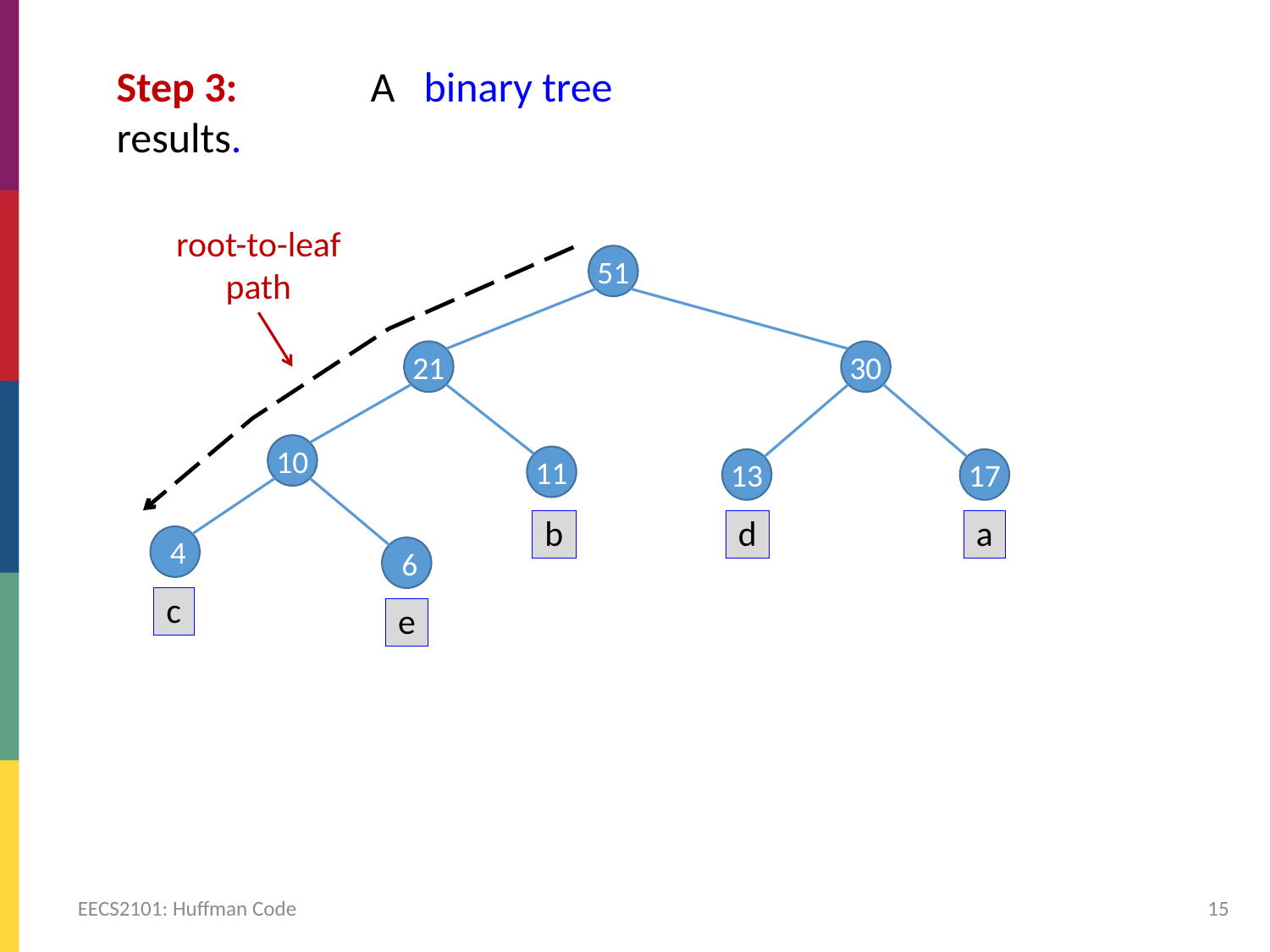

Step 3: 	A   binary tree   results.
root-to-leaf
path
51
21
30
10
11
b
13
d
17
a
4
c
6
e

EECS2101: Huffman Code
15